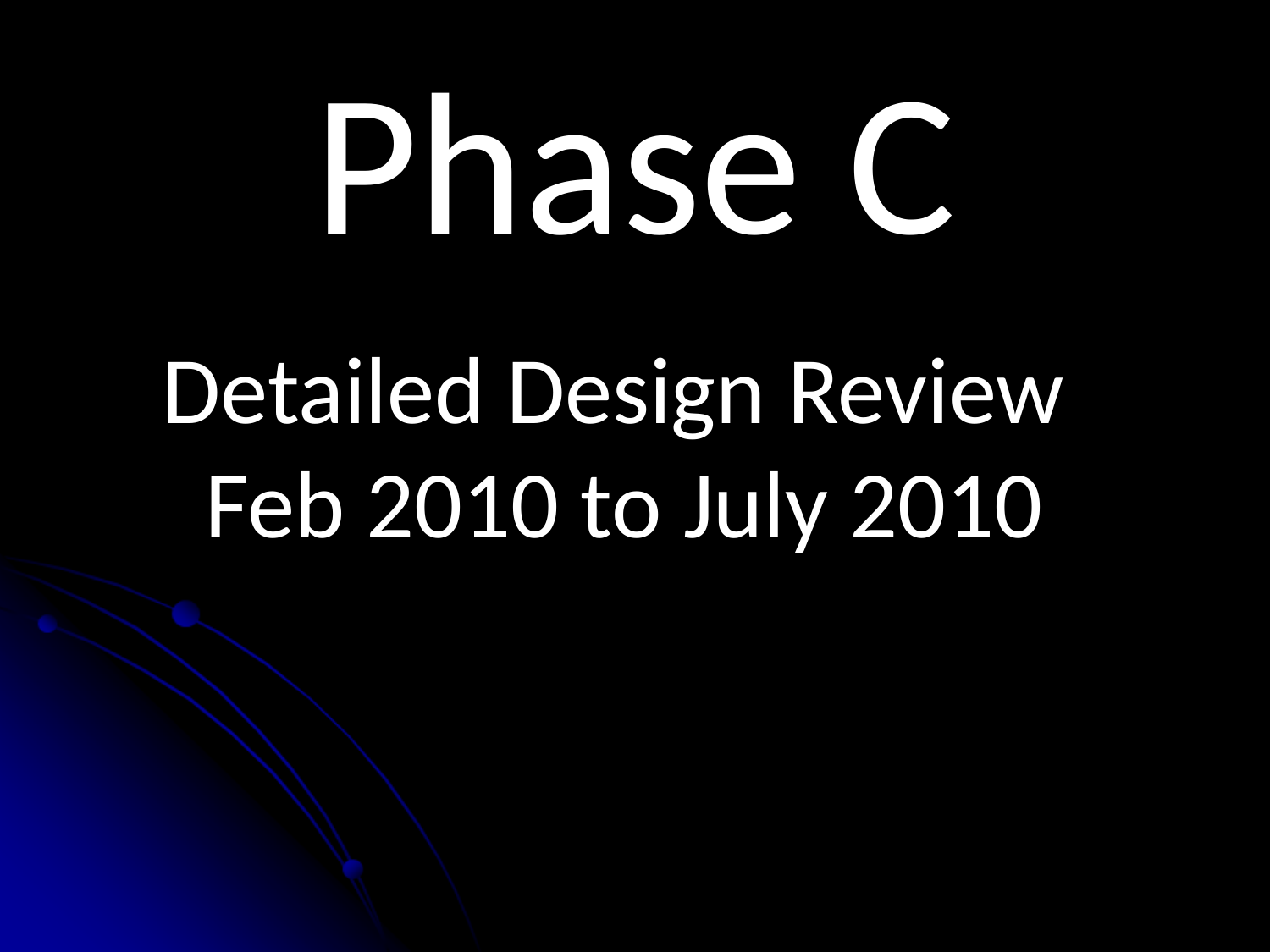

# Phase C
Detailed Design Review
Feb 2010 to July 2010